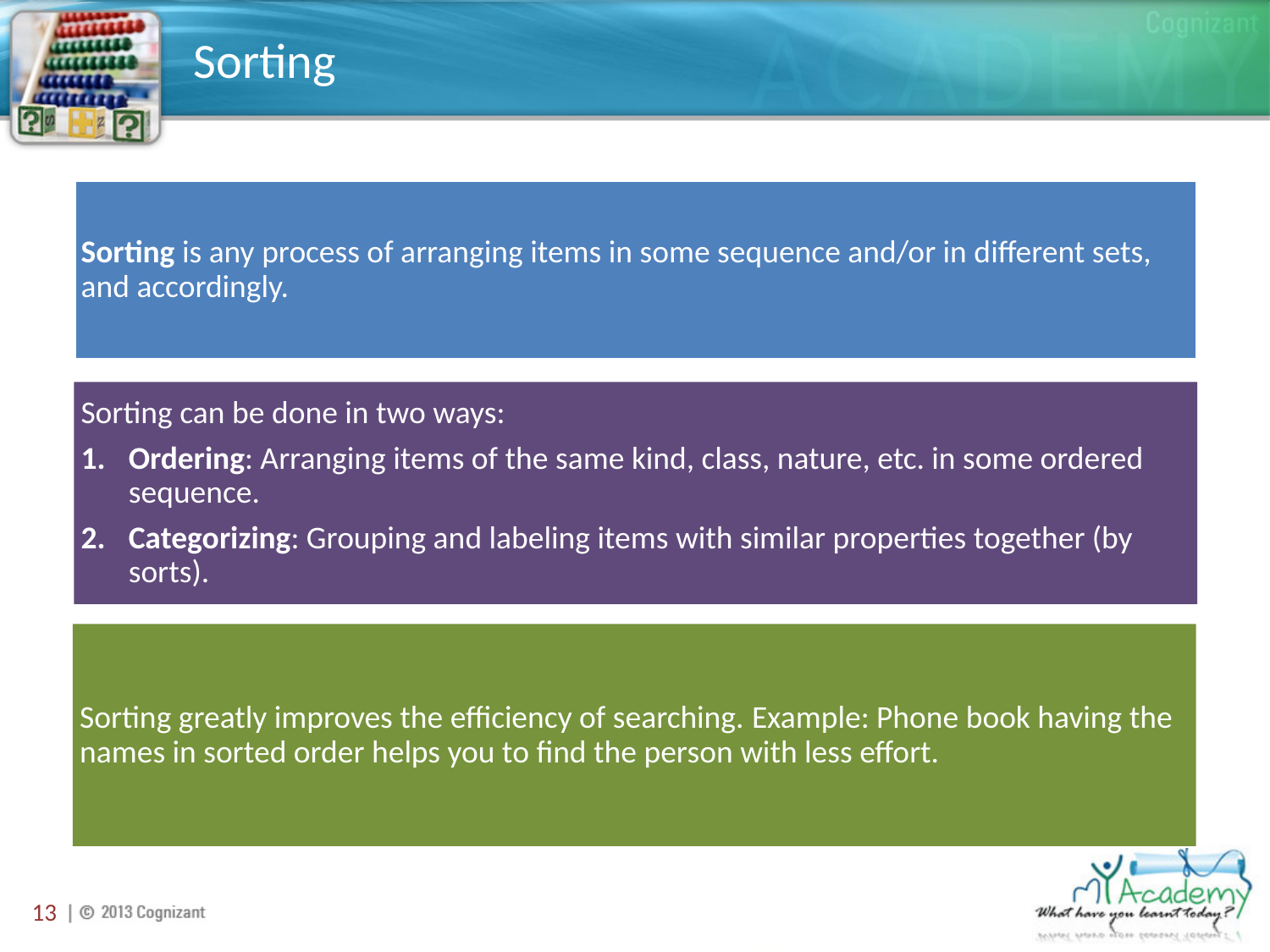

# Sorting

Sorting is any process of arranging items in some sequence and/or in different sets, and accordingly.

Sorting can be done in two ways:
Ordering: Arranging items of the same kind, class, nature, etc. in some ordered sequence.
Categorizing: Grouping and labeling items with similar properties together (by sorts).

Sorting greatly improves the efficiency of searching. Example: Phone book having the names in sorted order helps you to find the person with less effort.
13